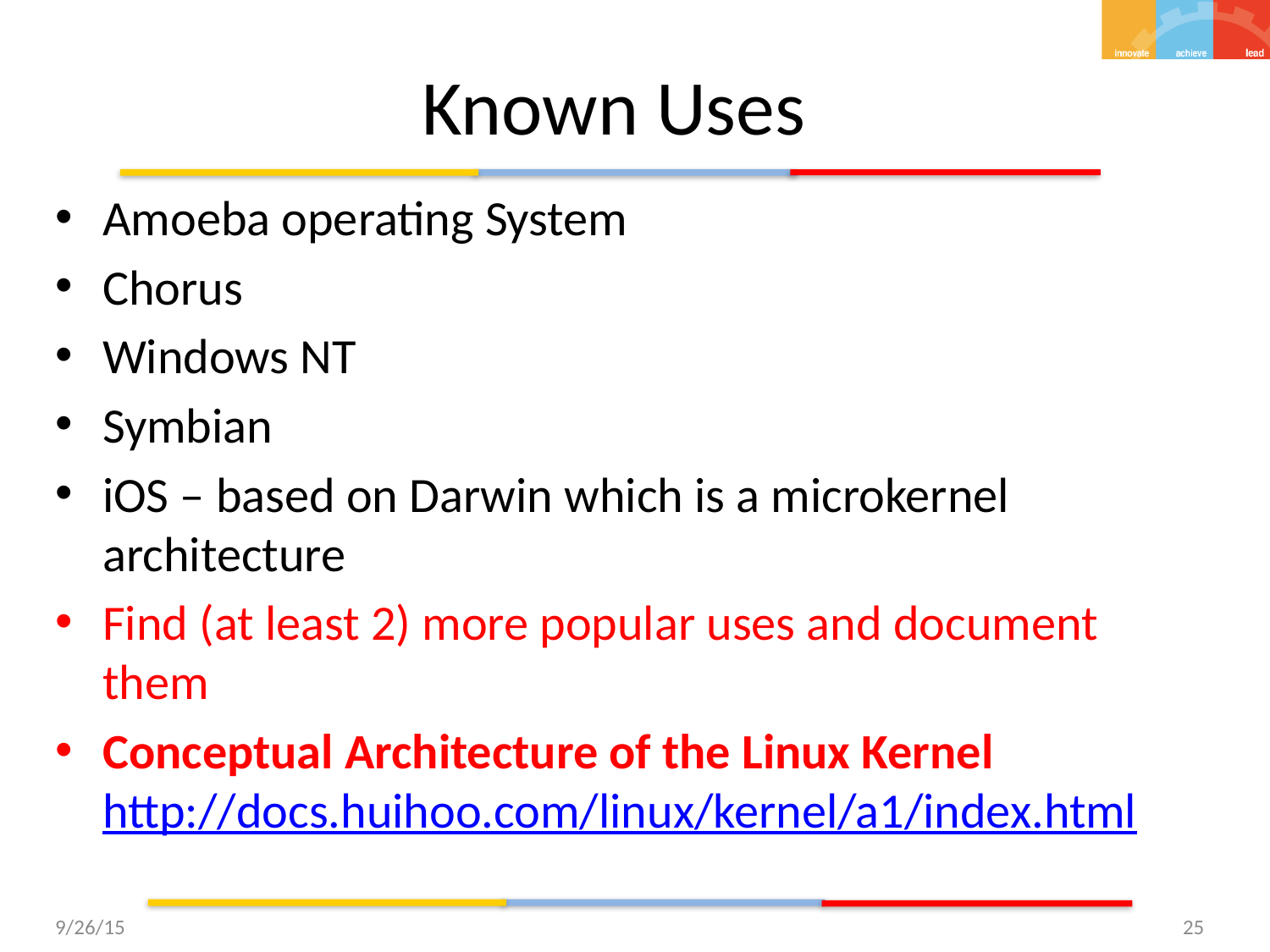

# Known Uses
Amoeba operating System
Chorus
Windows NT
Symbian
iOS – based on Darwin which is a microkernel architecture
Find (at least 2) more popular uses and document them
Conceptual Architecture of the Linux Kernel http://docs.huihoo.com/linux/kernel/a1/index.html
9/26/15
25